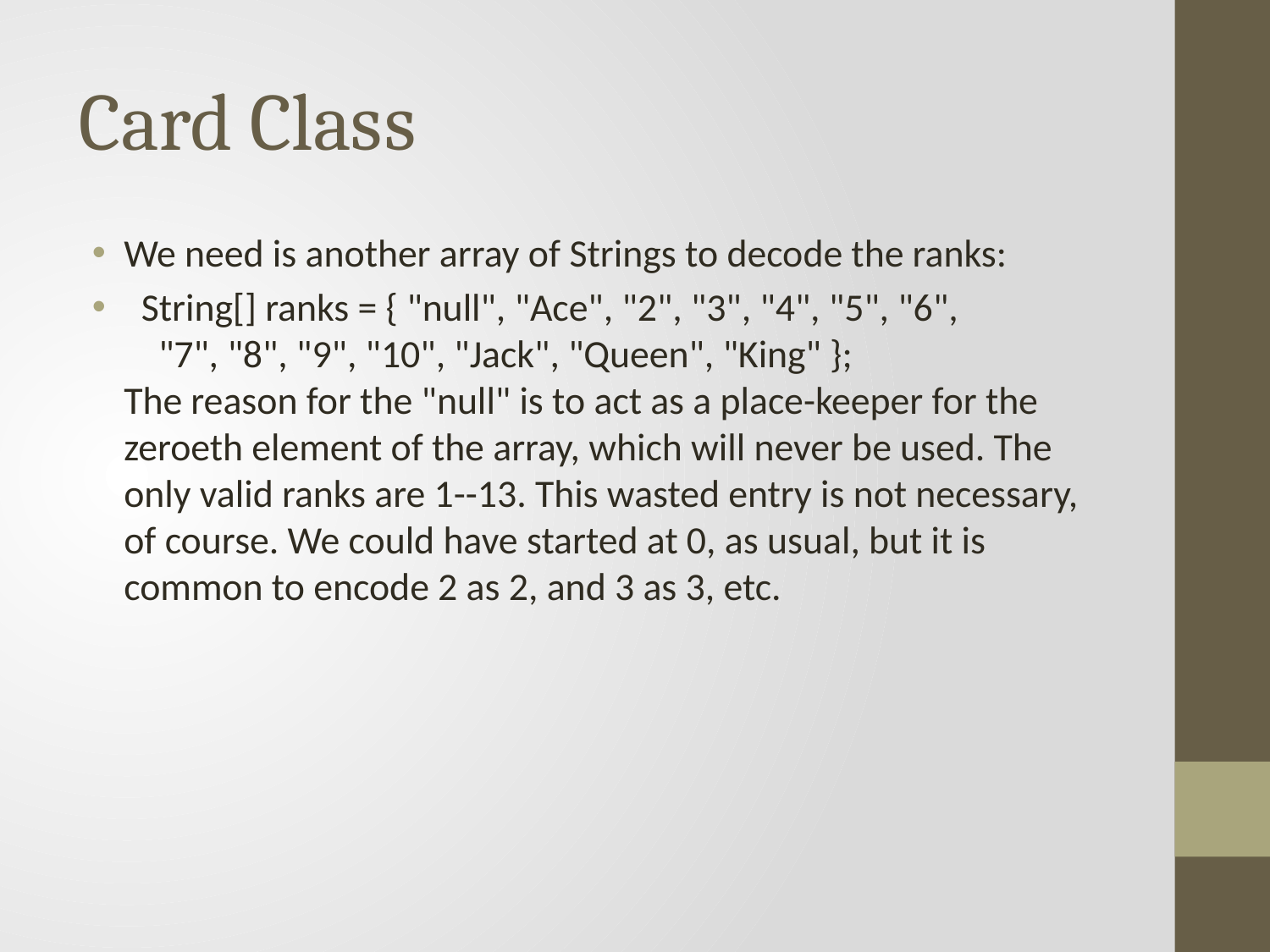

# Card Class
We need is another array of Strings to decode the ranks:
  String[] ranks = { "null", "Ace", "2", "3", "4", "5", "6", 
    "7", "8", "9", "10", "Jack", "Queen", "King" }; 
The reason for the "null" is to act as a place-keeper for the zeroeth element of the array, which will never be used. The only valid ranks are 1--13. This wasted entry is not necessary, of course. We could have started at 0, as usual, but it is common to encode 2 as 2, and 3 as 3, etc.